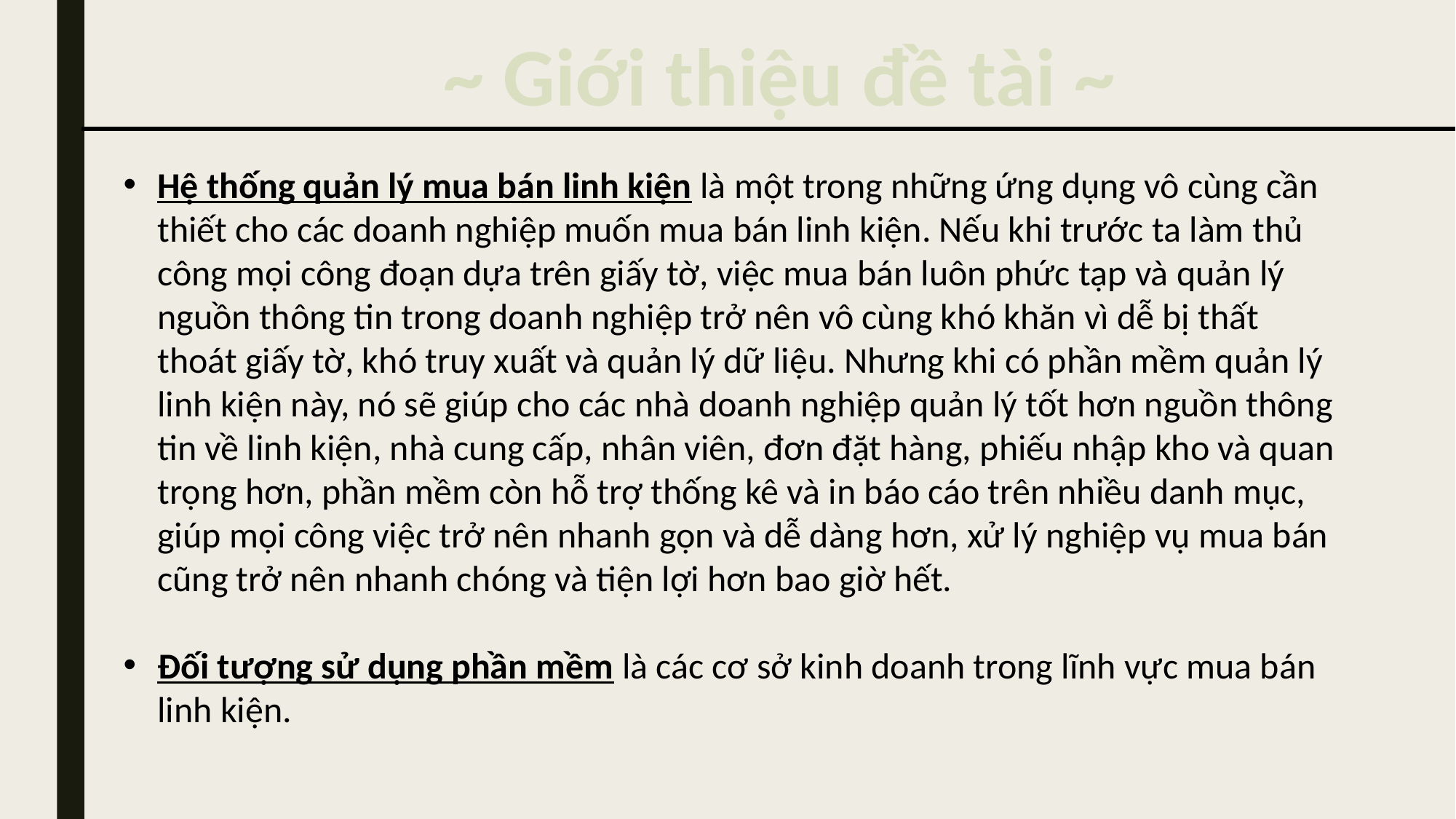

~ Giới thiệu đề tài ~
Hệ thống quản lý mua bán linh kiện là một trong những ứng dụng vô cùng cần thiết cho các doanh nghiệp muốn mua bán linh kiện. Nếu khi trước ta làm thủ công mọi công đoạn dựa trên giấy tờ, việc mua bán luôn phức tạp và quản lý nguồn thông tin trong doanh nghiệp trở nên vô cùng khó khăn vì dễ bị thất thoát giấy tờ, khó truy xuất và quản lý dữ liệu. Nhưng khi có phần mềm quản lý linh kiện này, nó sẽ giúp cho các nhà doanh nghiệp quản lý tốt hơn nguồn thông tin về linh kiện, nhà cung cấp, nhân viên, đơn đặt hàng, phiếu nhập kho và quan trọng hơn, phần mềm còn hỗ trợ thống kê và in báo cáo trên nhiều danh mục, giúp mọi công việc trở nên nhanh gọn và dễ dàng hơn, xử lý nghiệp vụ mua bán cũng trở nên nhanh chóng và tiện lợi hơn bao giờ hết.

Đối tượng sử dụng phần mềm là các cơ sở kinh doanh trong lĩnh vực mua bán linh kiện.